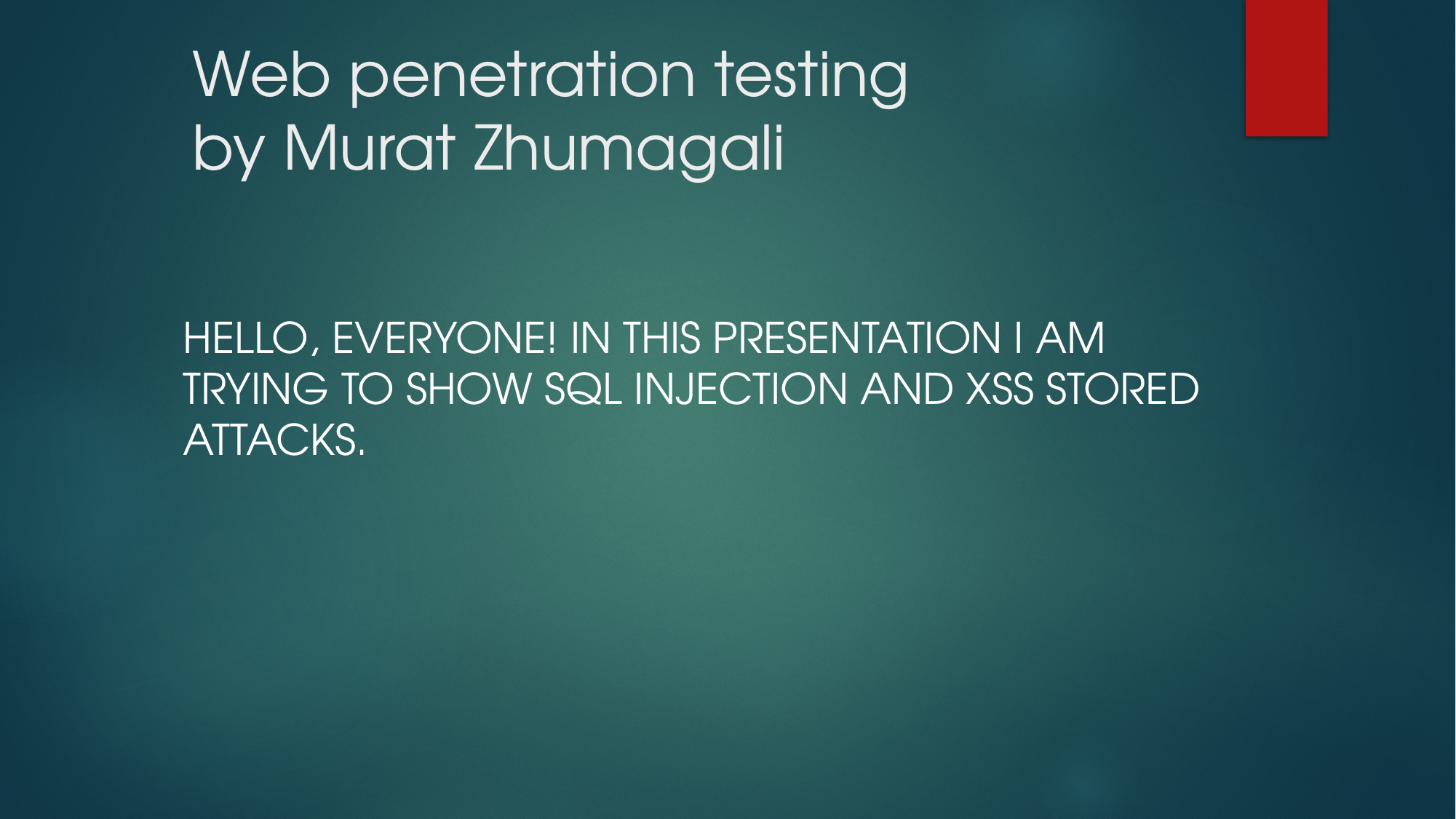

# Web penetration testing by Murat Zhumagali
Hello, everyone! In this presentation I am trying to show SQL injection and XSS stored attacks.